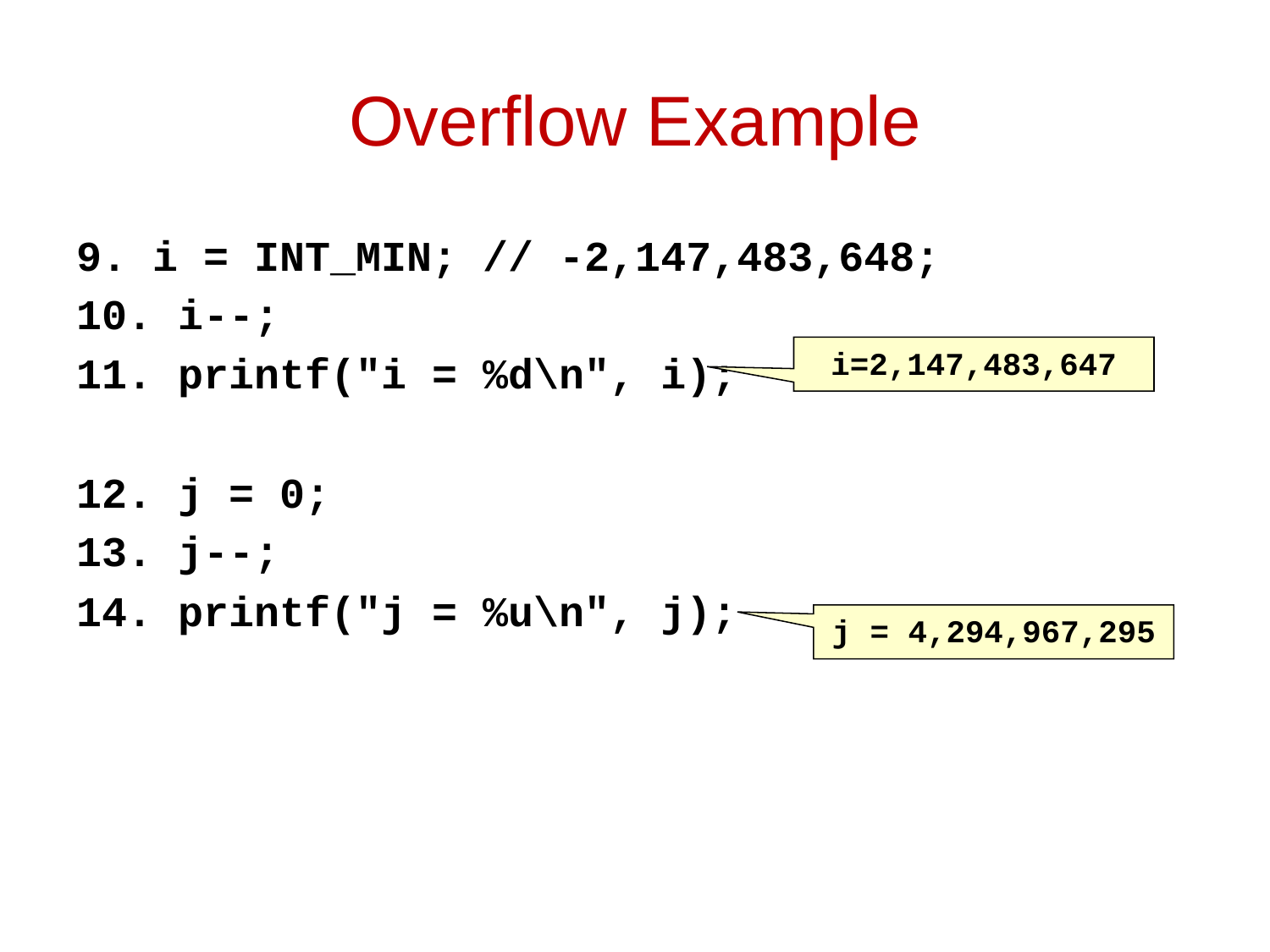

# Overflow Example
9. i = INT_MIN; // -2,147,483,648;
10. i--;
11. printf("i = %d\n", i);

12. j = 0;
13. j--;
14. printf("j = %u\n", j);
i=2,147,483,647
j = 4,294,967,295